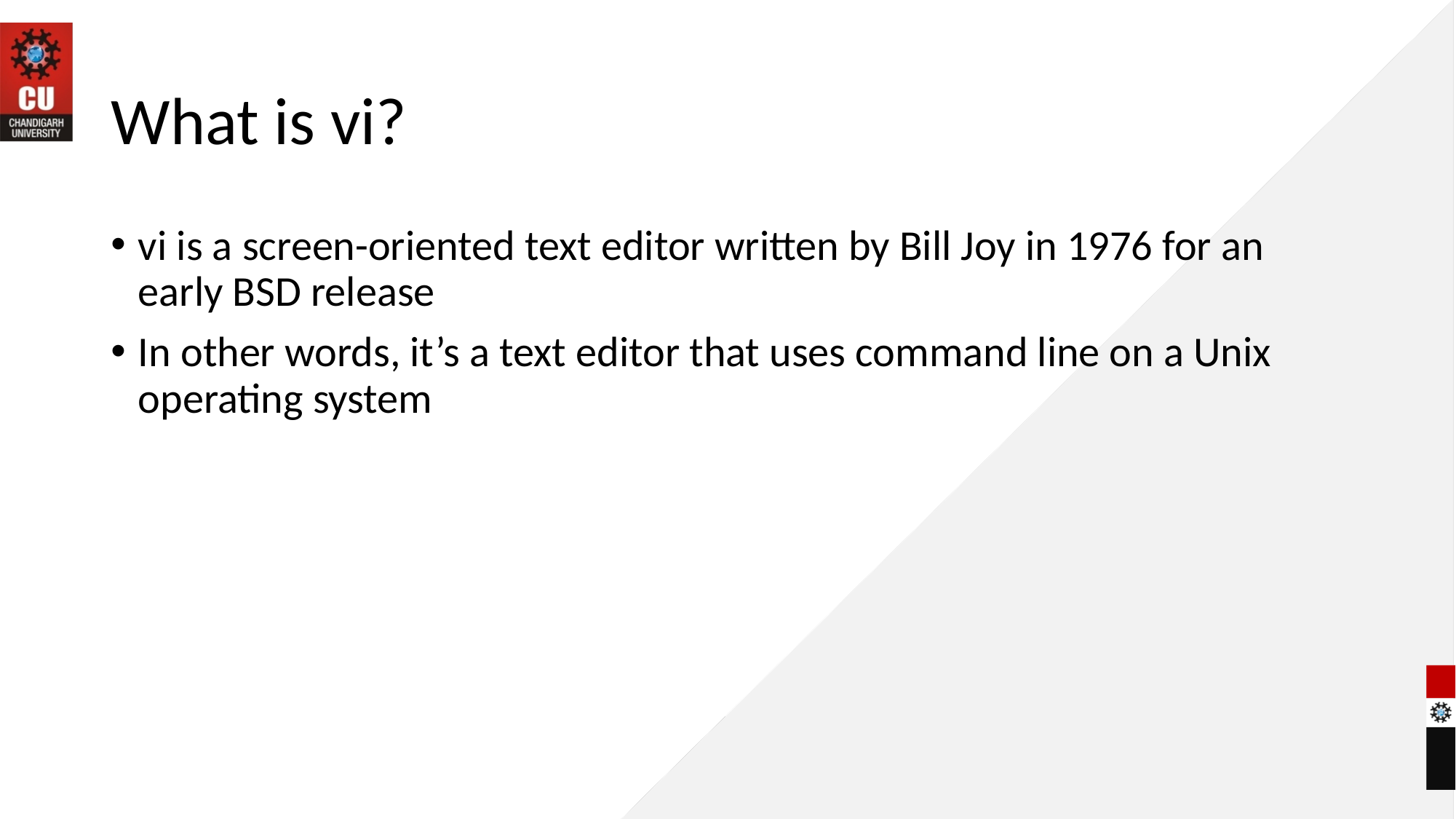

# What is vi?
vi is a screen-oriented text editor written by Bill Joy in 1976 for an early BSD release
In other words, it’s a text editor that uses command line on a Unix operating system